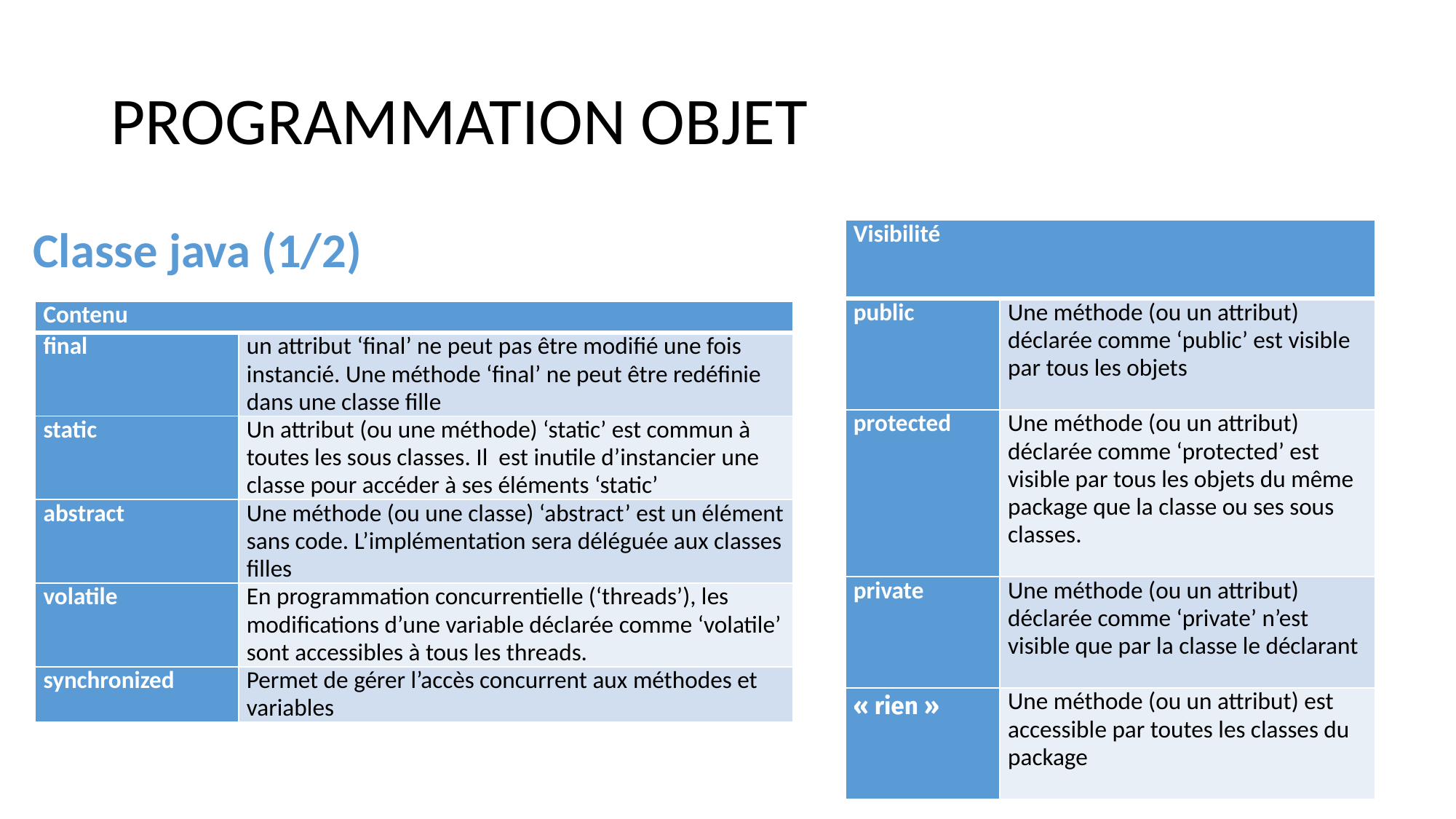

# PROGRAMMATION OBJET
Classe java (1/2)

| Visibilité |  |
| --- | --- |
| public | Une méthode (ou un attribut) déclarée comme ‘public’ est visible par tous les objets |
| protected | Une méthode (ou un attribut) déclarée comme ‘protected’ est visible par tous les objets du même package que la classe ou ses sous classes. |
| private | Une méthode (ou un attribut) déclarée comme ‘private’ n’est visible que par la classe le déclarant |
| « rien » | Une méthode (ou un attribut) est accessible par toutes les classes du package |
| Contenu |  |
| --- | --- |
| final | un attribut ‘final’ ne peut pas être modifié une fois instancié. Une méthode ‘final’ ne peut être redéfinie dans une classe fille |
| static | Un attribut (ou une méthode) ‘static’ est commun à toutes les sous classes. Il est inutile d’instancier une classe pour accéder à ses éléments ‘static’ |
| abstract | Une méthode (ou une classe) ‘abstract’ est un élément sans code. L’implémentation sera déléguée aux classes filles |
| volatile | En programmation concurrentielle (‘threads’), les modifications d’une variable déclarée comme ‘volatile’ sont accessibles à tous les threads. |
| synchronized | Permet de gérer l’accès concurrent aux méthodes et variables |
6